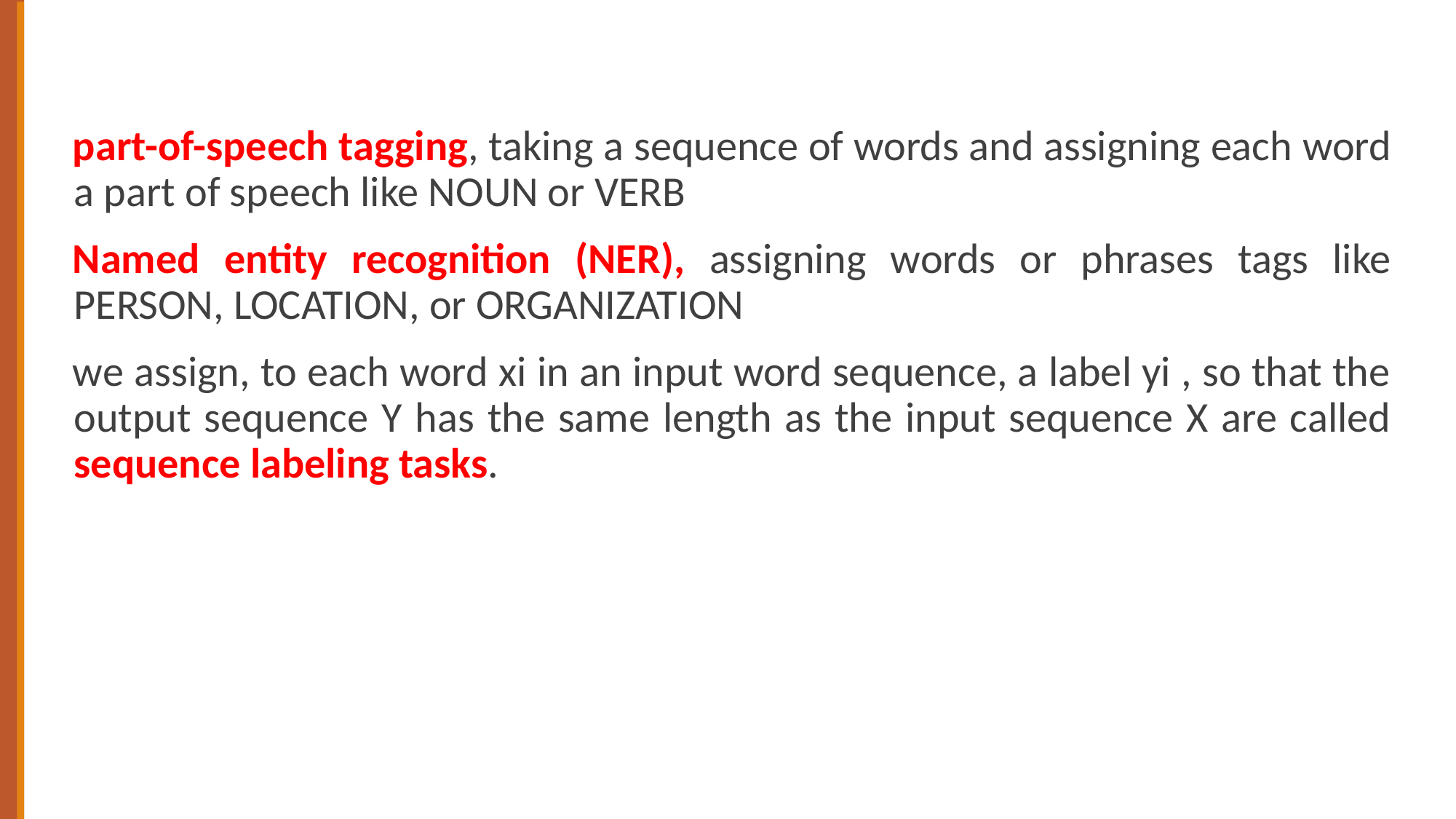

part-of-speech tagging, taking a sequence of words and assigning each word a part of speech like NOUN or VERB
Named entity recognition (NER), assigning words or phrases tags like PERSON, LOCATION, or ORGANIZATION
we assign, to each word xi in an input word sequence, a label yi , so that the output sequence Y has the same length as the input sequence X are called sequence labeling tasks.